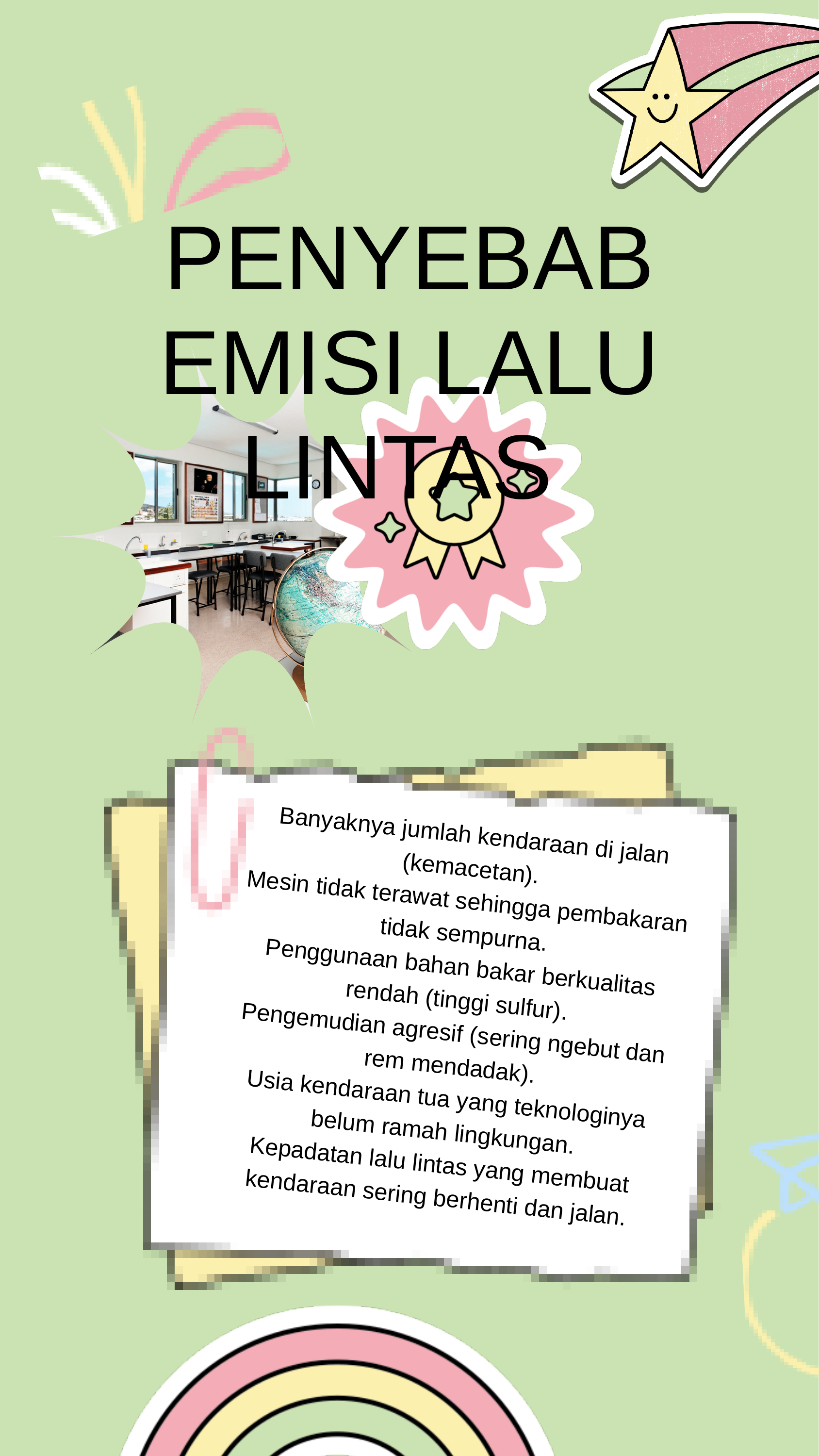

PENYEBAB EMISI LALU LINTAS

Banyaknya jumlah kendaraan di jalan (kemacetan).
Mesin tidak terawat sehingga pembakaran tidak sempurna.
Penggunaan bahan bakar berkualitas rendah (tinggi sulfur).
Pengemudian agresif (sering ngebut dan rem mendadak).
Usia kendaraan tua yang teknologinya belum ramah lingkungan.
Kepadatan lalu lintas yang membuat kendaraan sering berhenti dan jalan.